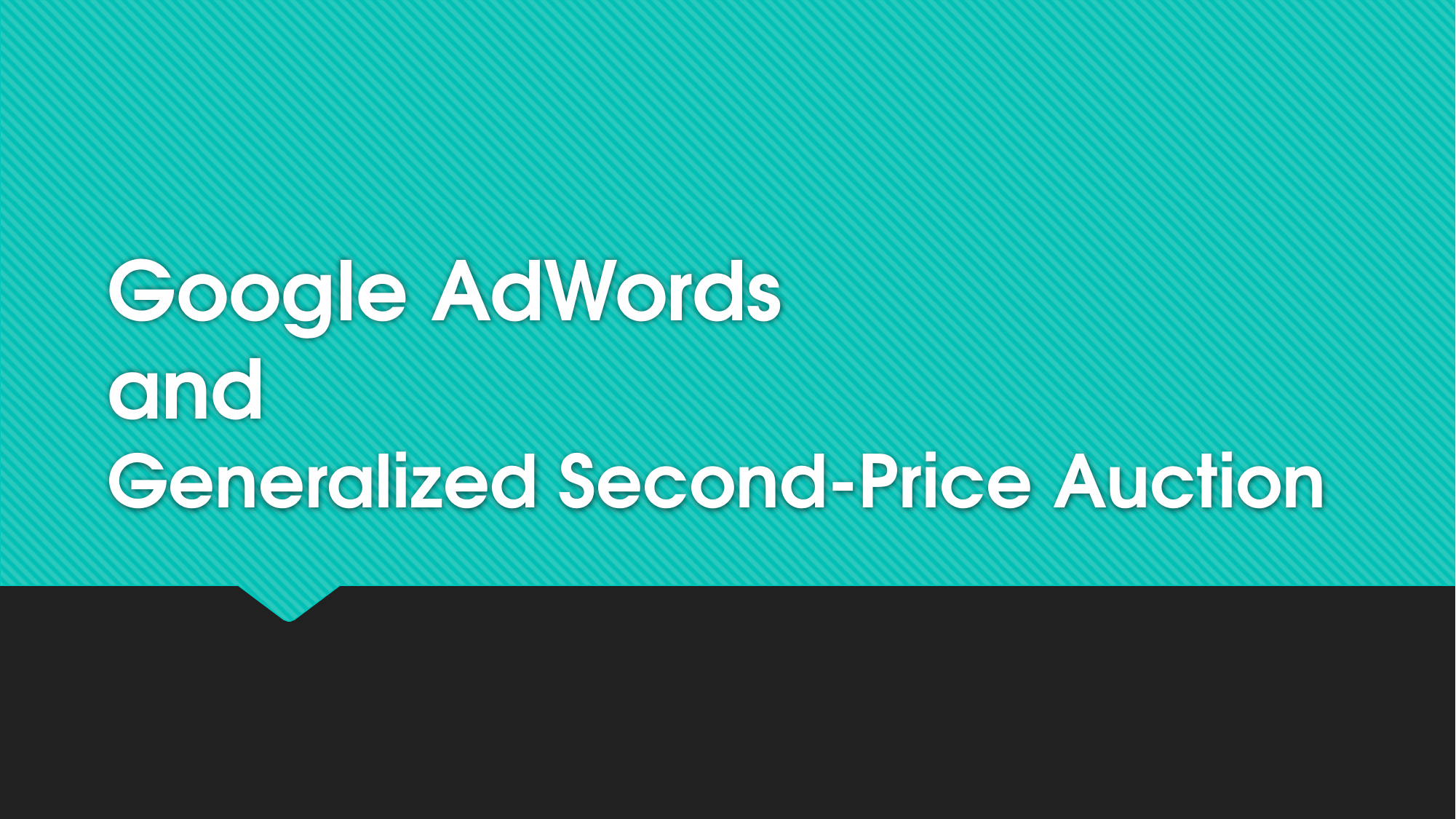

# Google AdWords and Generalized Second-Price Auction